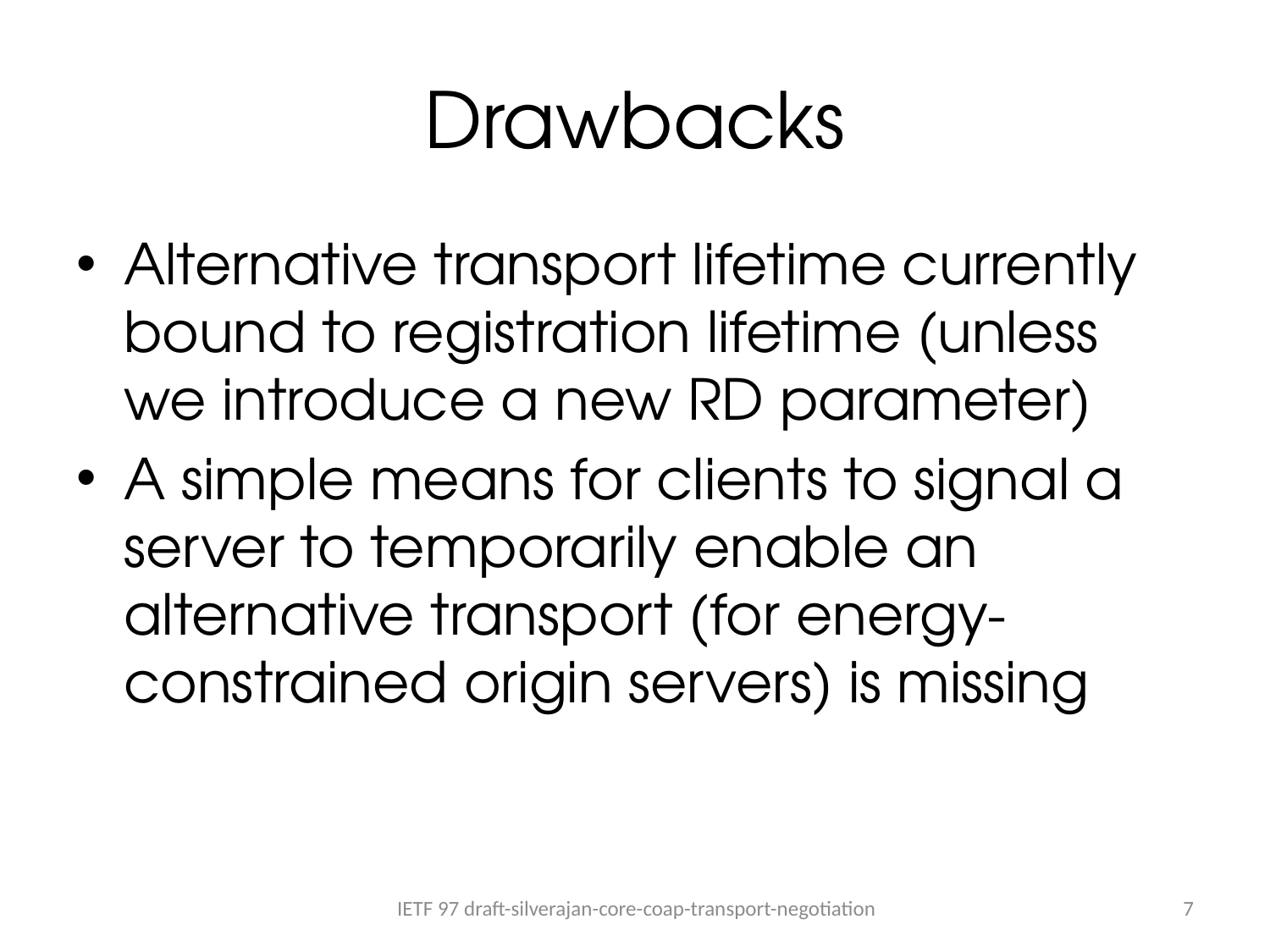

# Drawbacks
Alternative transport lifetime currently bound to registration lifetime (unless we introduce a new RD parameter)
A simple means for clients to signal a server to temporarily enable an alternative transport (for energy-constrained origin servers) is missing
IETF 97 draft-silverajan-core-coap-transport-negotiation
7